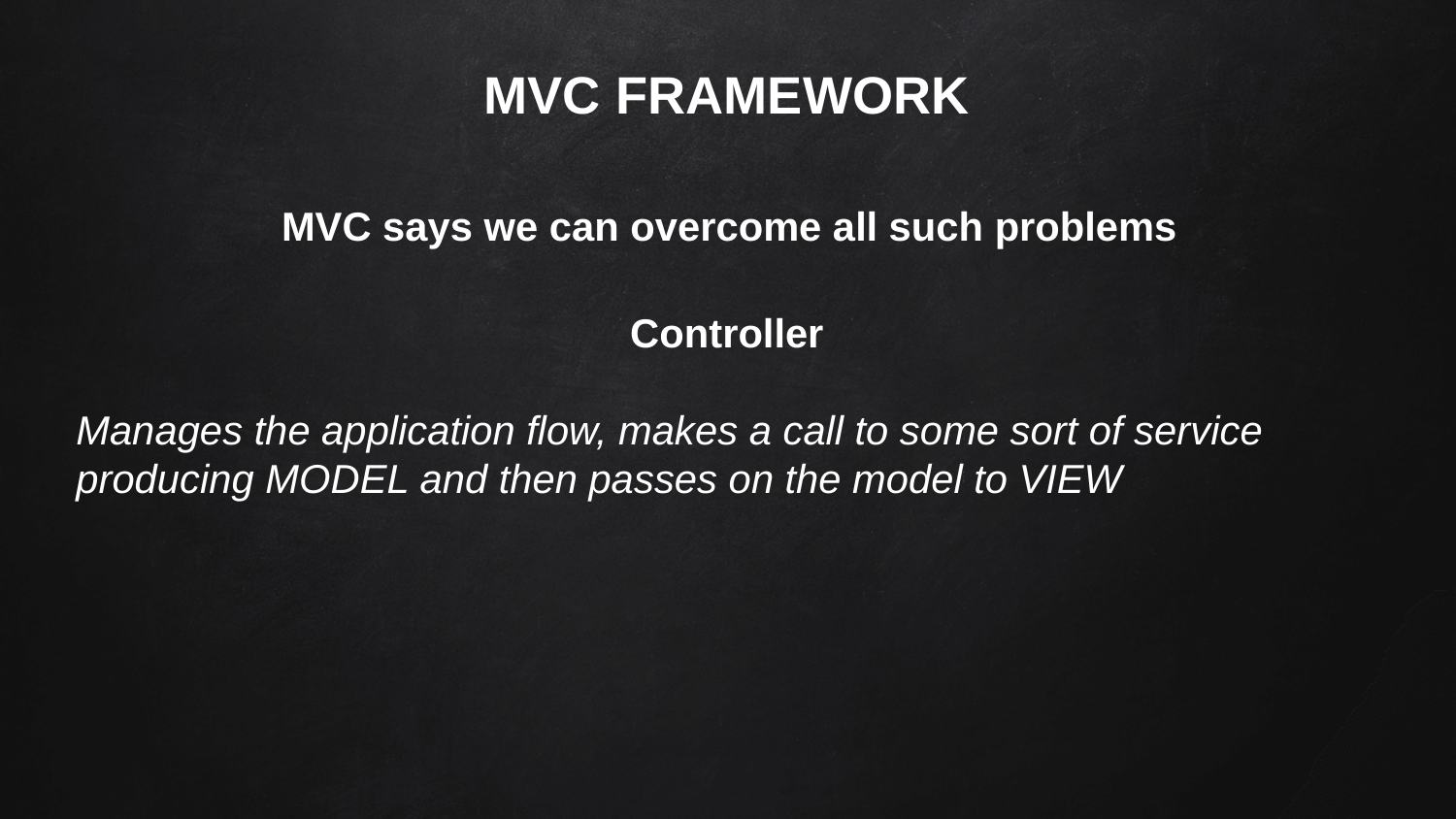

# MVC FRAMEWORK
MVC says we can overcome all such problems
Controller

Manages the application flow, makes a call to some sort of service producing MODEL and then passes on the model to VIEW